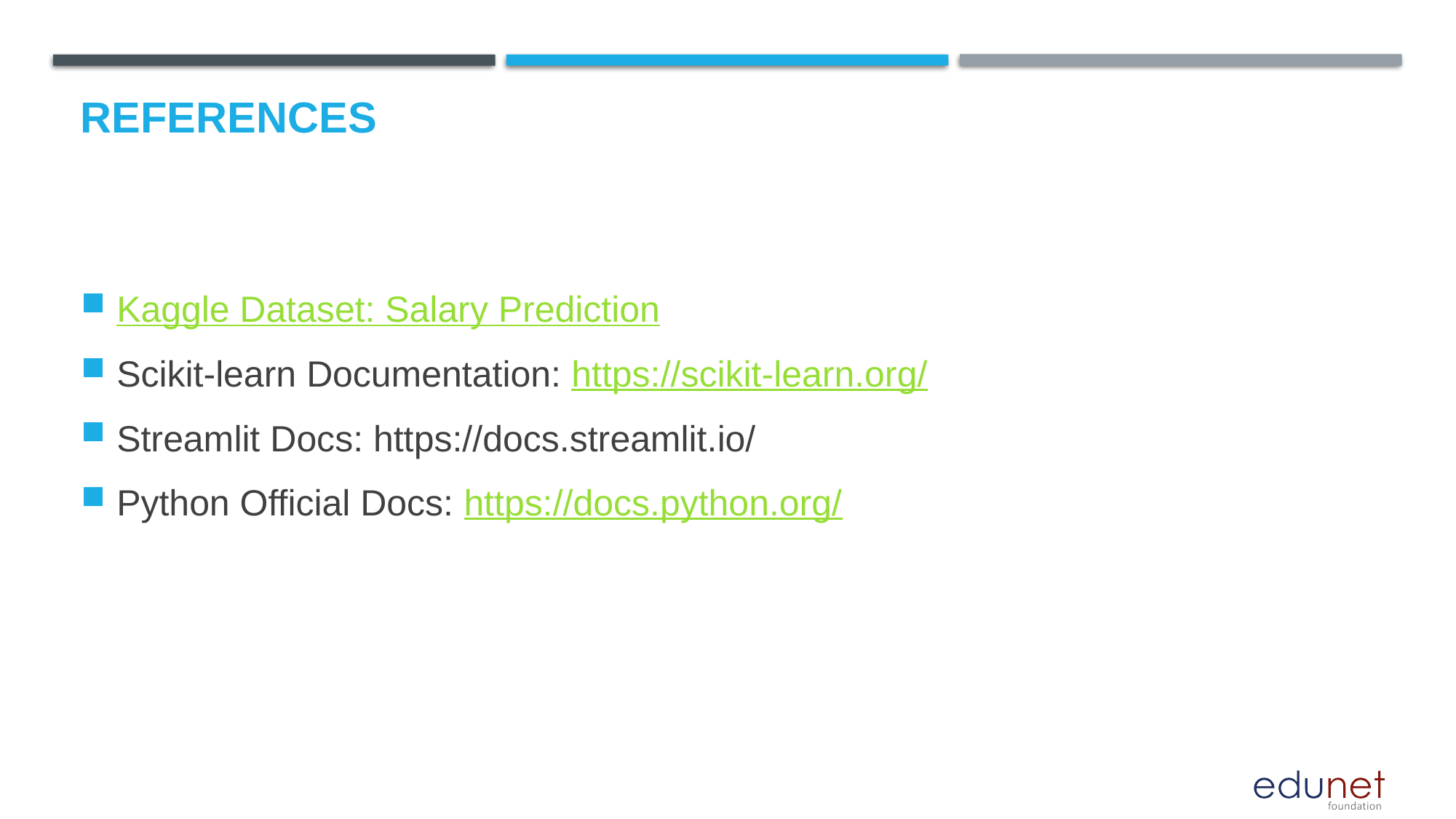

# References
Kaggle Dataset: Salary Prediction
Scikit-learn Documentation: https://scikit-learn.org/
Streamlit Docs: https://docs.streamlit.io/
Python Official Docs: https://docs.python.org/